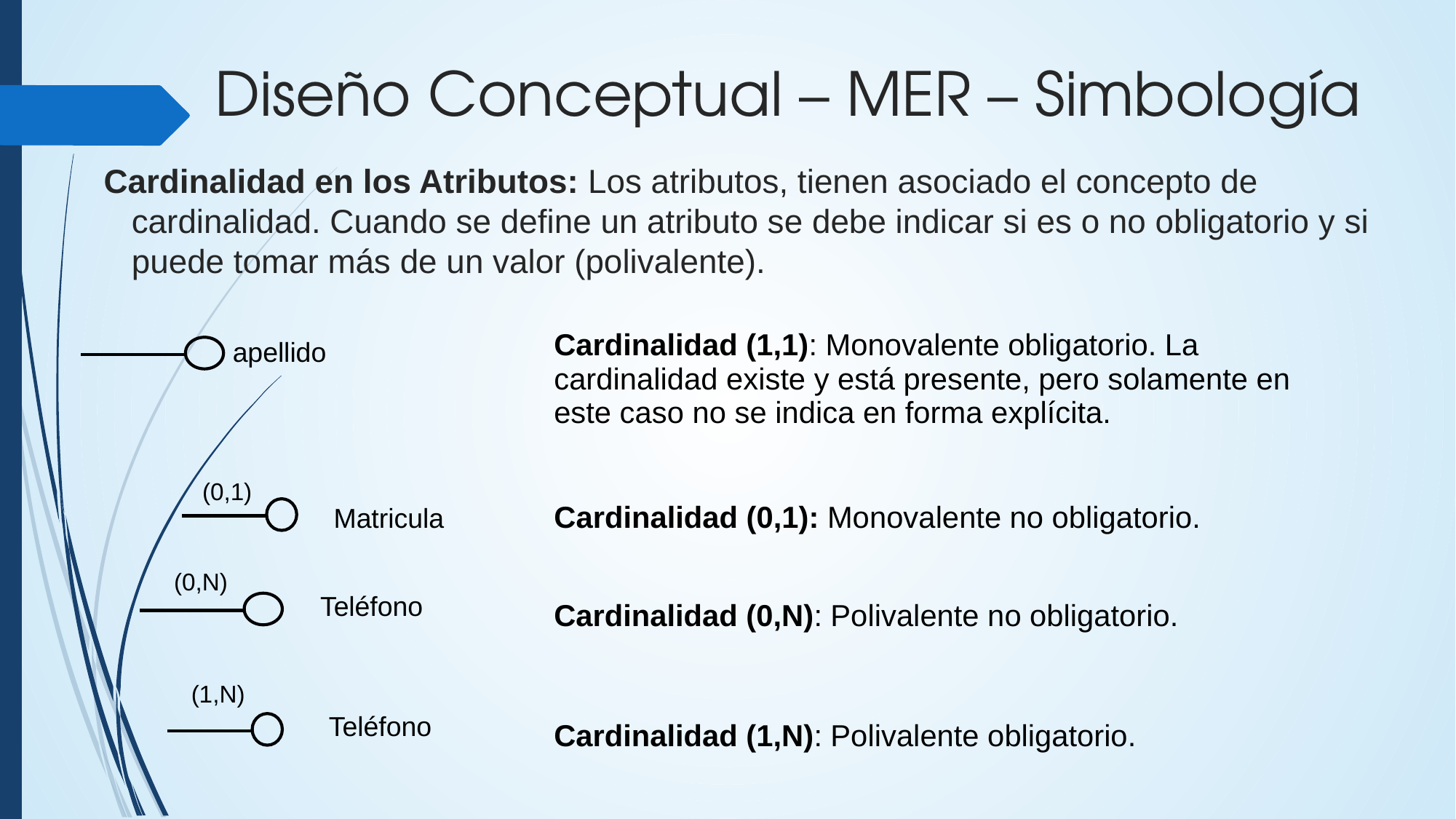

Diseño Conceptual – MER – Simbología
Cardinalidad en los Atributos: Los atributos, tienen asociado el concepto de cardinalidad. Cuando se define un atributo se debe indicar si es o no obligatorio y si puede tomar más de un valor (polivalente).

Cardinalidad (1,1): Monovalente obligatorio. La cardinalidad existe y está presente, pero solamente en este caso no se indica en forma explícita.
apellido

(0,1)
Cardinalidad (0,1): Monovalente no obligatorio.

Matricula
(0,N)
Teléfono

Cardinalidad (0,N): Polivalente no obligatorio.
(1,N)
Teléfono

Cardinalidad (1,N): Polivalente obligatorio.